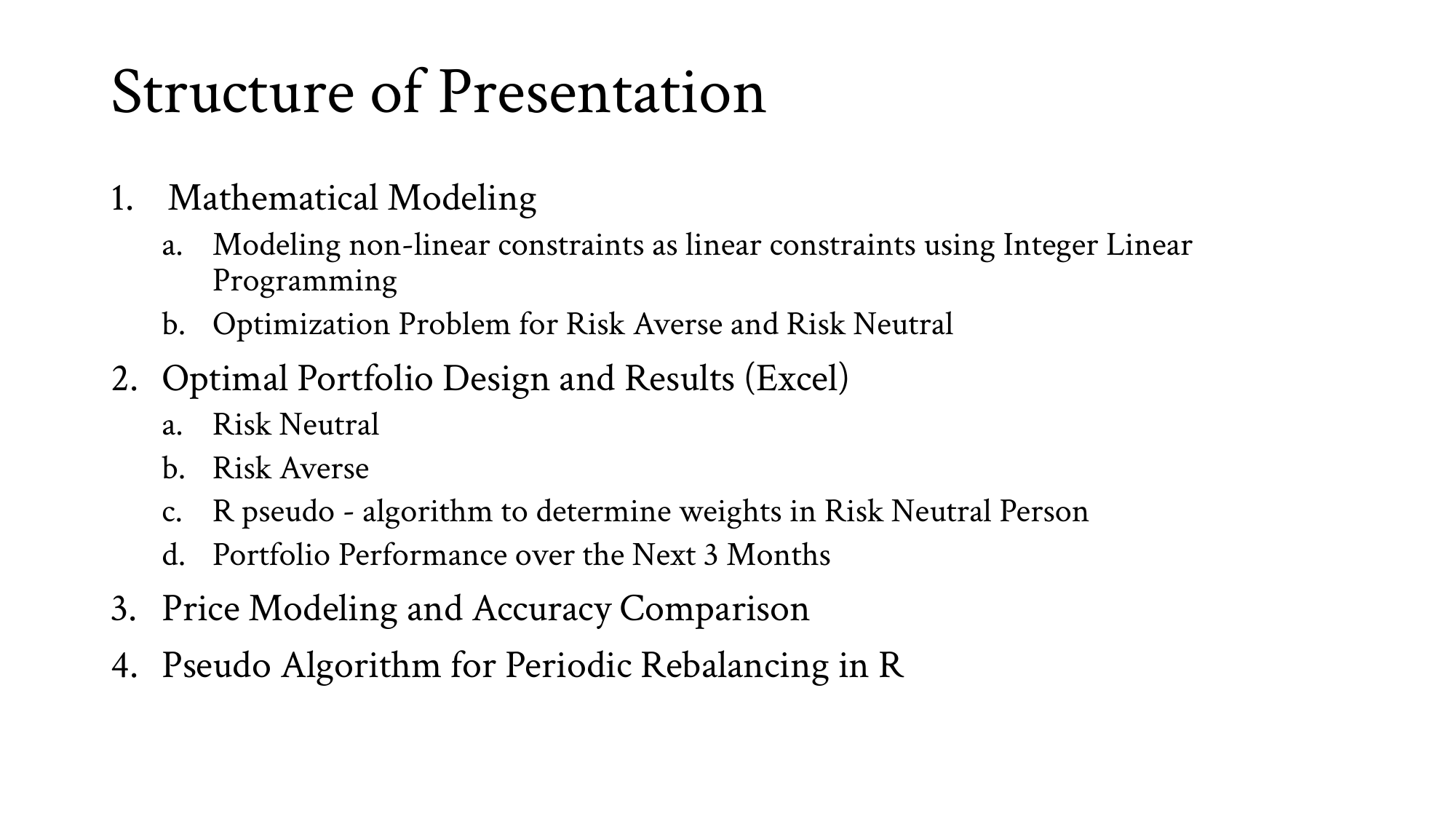

# Structure of Presentation
Mathematical Modeling
Modeling non-linear constraints as linear constraints using Integer Linear Programming
Optimization Problem for Risk Averse and Risk Neutral
Optimal Portfolio Design and Results (Excel)
Risk Neutral
Risk Averse
R pseudo - algorithm to determine weights in Risk Neutral Person
Portfolio Performance over the Next 3 Months
Price Modeling and Accuracy Comparison
Pseudo Algorithm for Periodic Rebalancing in R